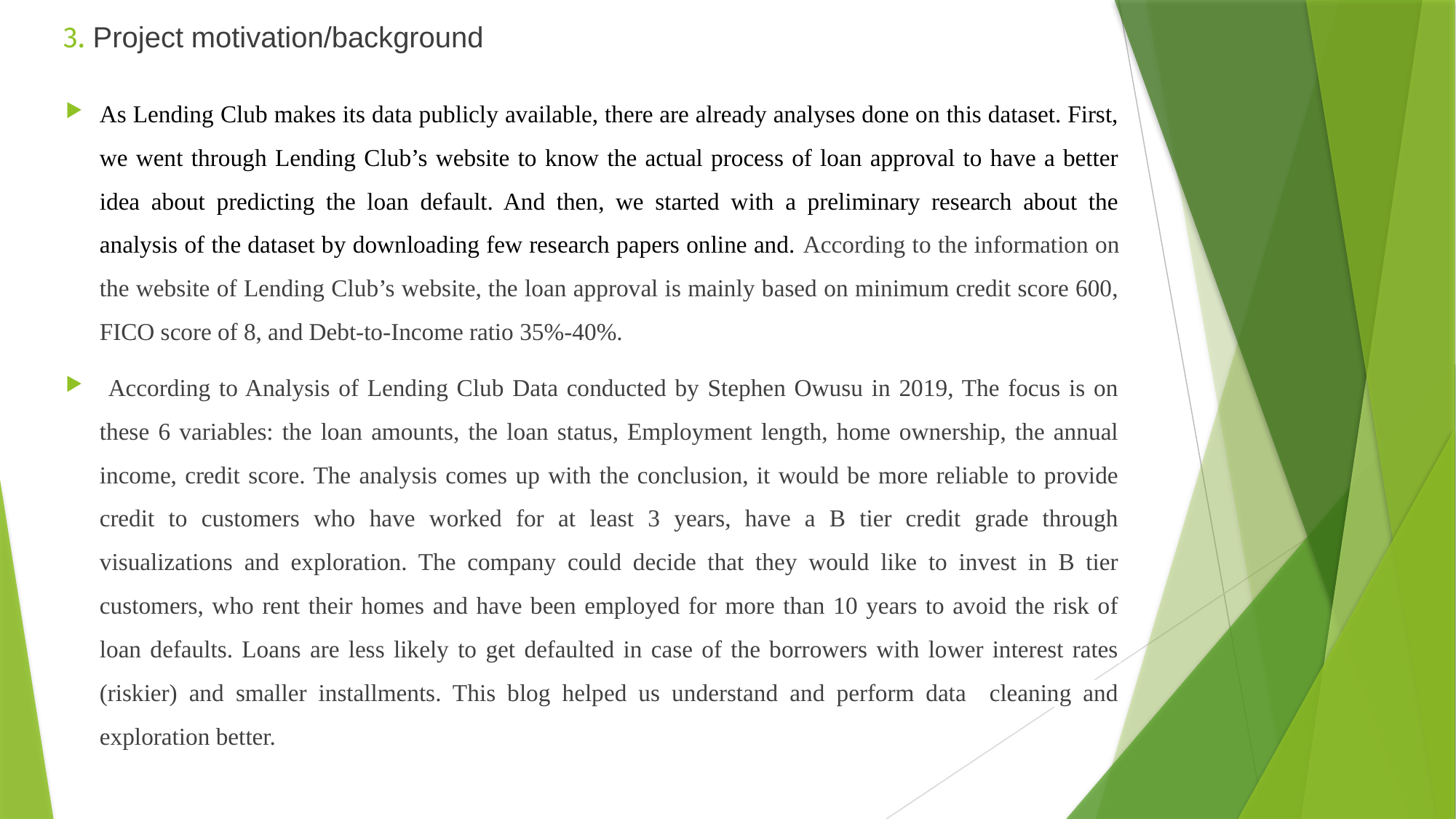

# 3. Project motivation/background
As Lending Club makes its data publicly available, there are already analyses done on this dataset. First, we went through Lending Club’s website to know the actual process of loan approval to have a better idea about predicting the loan default. And then, we started with a preliminary research about the analysis of the dataset by downloading few research papers online and. According to the information on the website of Lending Club’s website, the loan approval is mainly based on minimum credit score 600, FICO score of 8, and Debt-to-Income ratio 35%-40%.
 According to Analysis of Lending Club Data conducted by Stephen Owusu in 2019, The focus is on these 6 variables: the loan amounts, the loan status, Employment length, home ownership, the annual income, credit score. The analysis comes up with the conclusion, it would be more reliable to provide credit to customers who have worked for at least 3 years, have a B tier credit grade through visualizations and exploration. The company could decide that they would like to invest in B tier customers, who rent their homes and have been employed for more than 10 years to avoid the risk of loan defaults. Loans are less likely to get defaulted in case of the borrowers with lower interest rates (riskier) and smaller installments. This blog helped us understand and perform data  cleaning and exploration better.